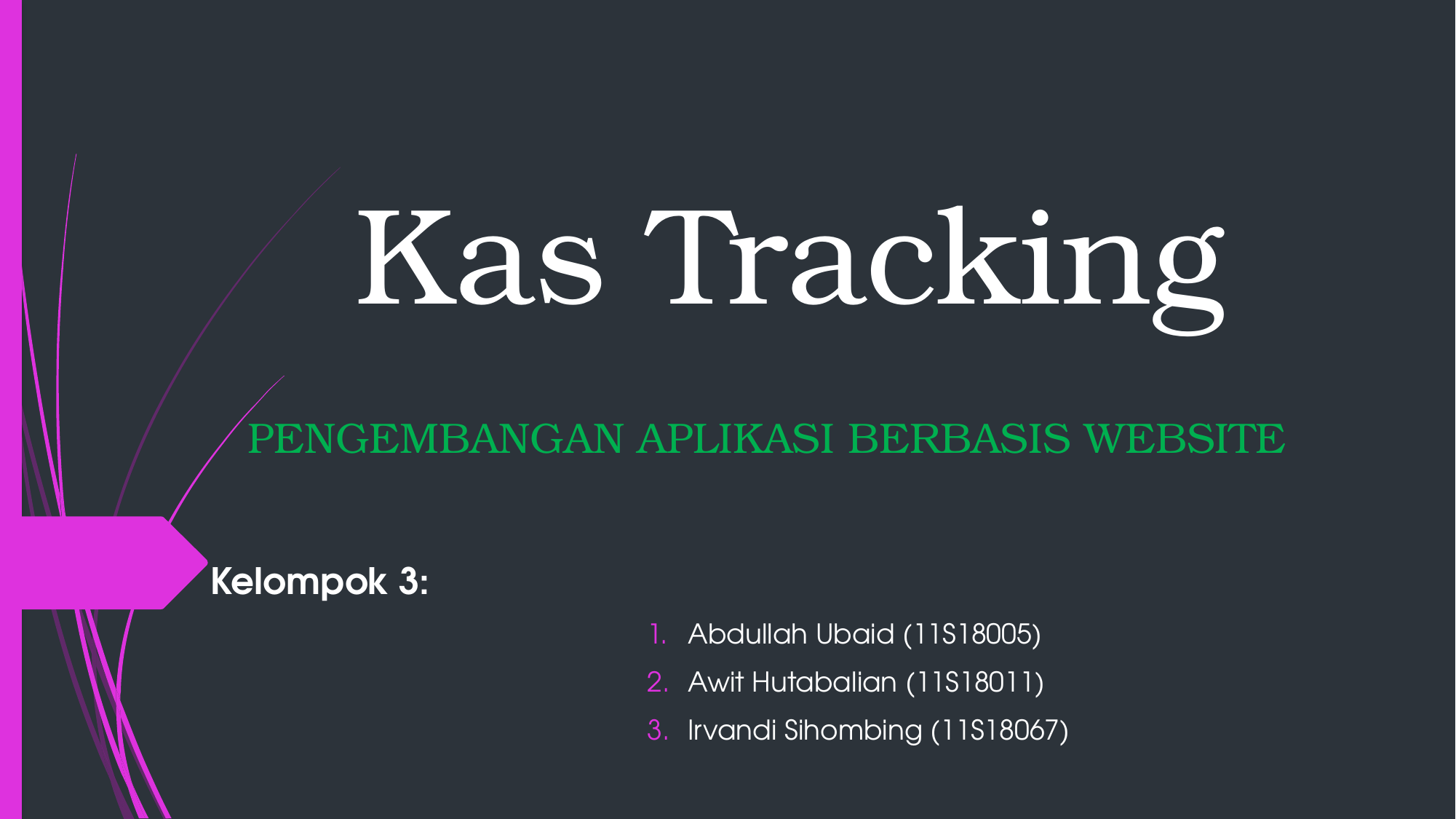

# Kas Tracking
PENGEMBANGAN APLIKASI BERBASIS WEBSITE

									Kelompok 3:
Abdullah Ubaid (11S18005)
Awit Hutabalian (11S18011)
Irvandi Sihombing (11S18067)